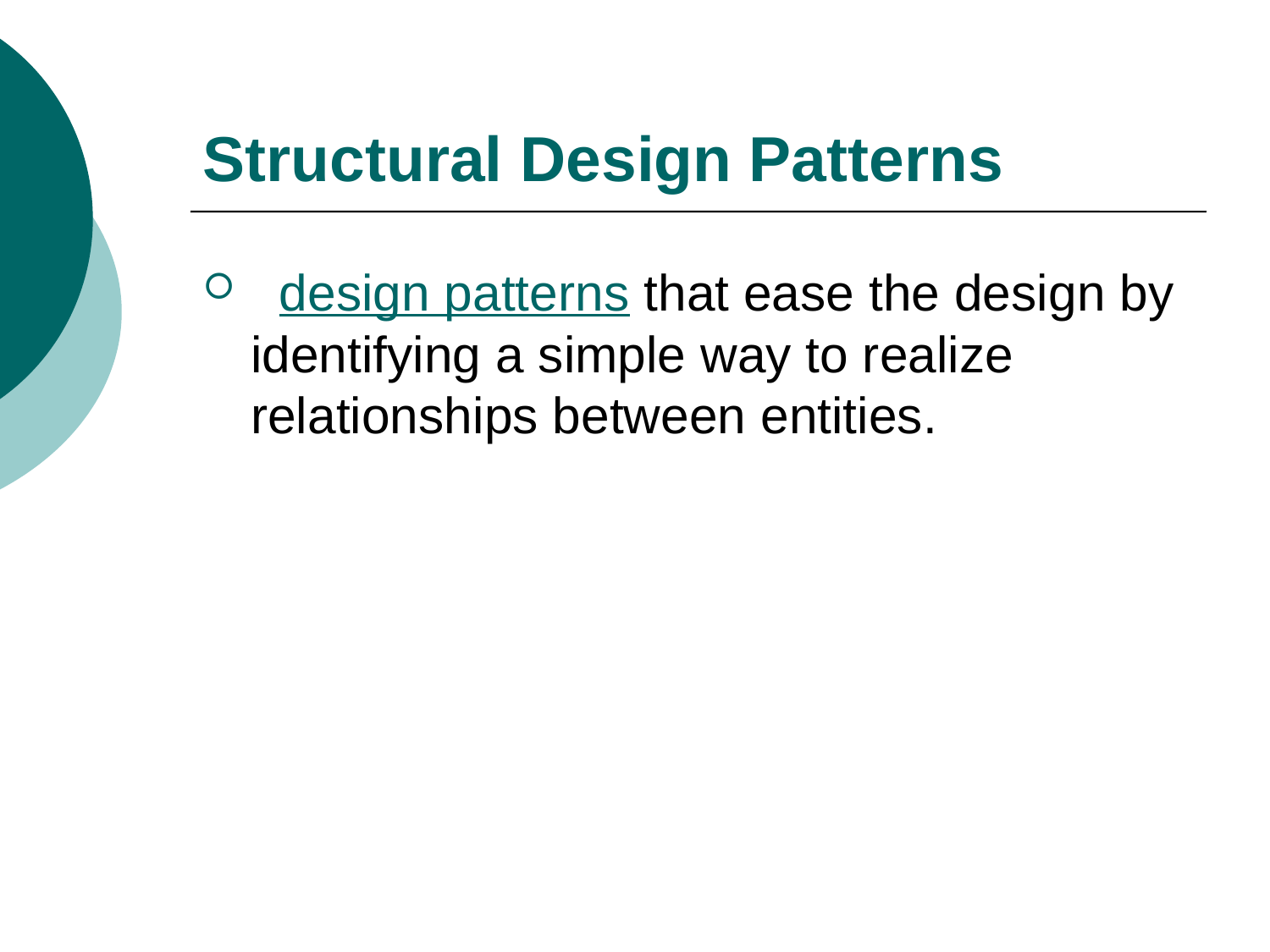

# Structural Design Patterns
  design patterns that ease the design by identifying a simple way to realize relationships between entities.